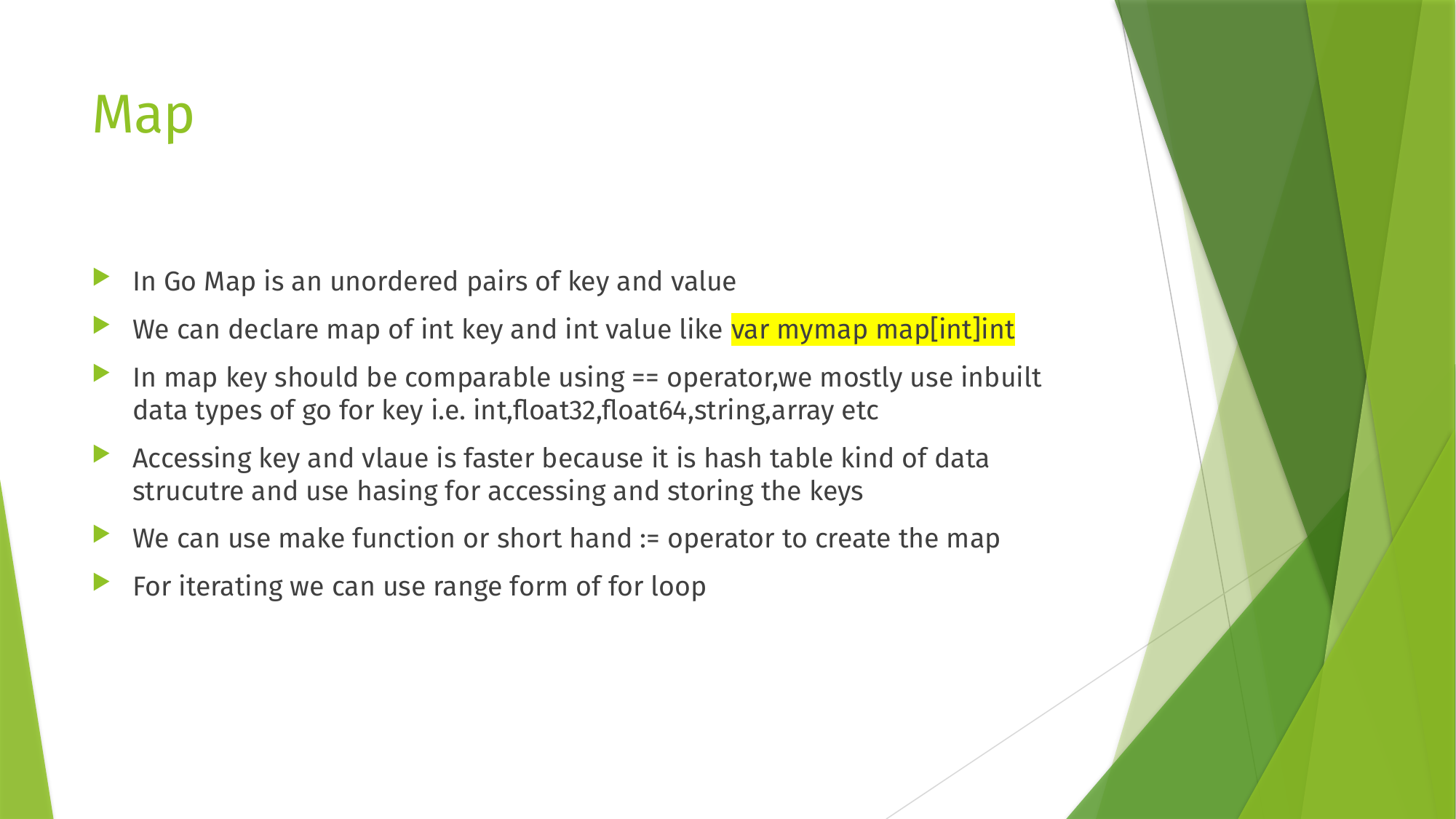

# Map
In Go Map is an unordered pairs of key and value
We can declare map of int key and int value like var mymap map[int]int
In map key should be comparable using == operator,we mostly use inbuilt data types of go for key i.e. int,float32,float64,string,array etc
Accessing key and vlaue is faster because it is hash table kind of data strucutre and use hasing for accessing and storing the keys
We can use make function or short hand := operator to create the map
For iterating we can use range form of for loop